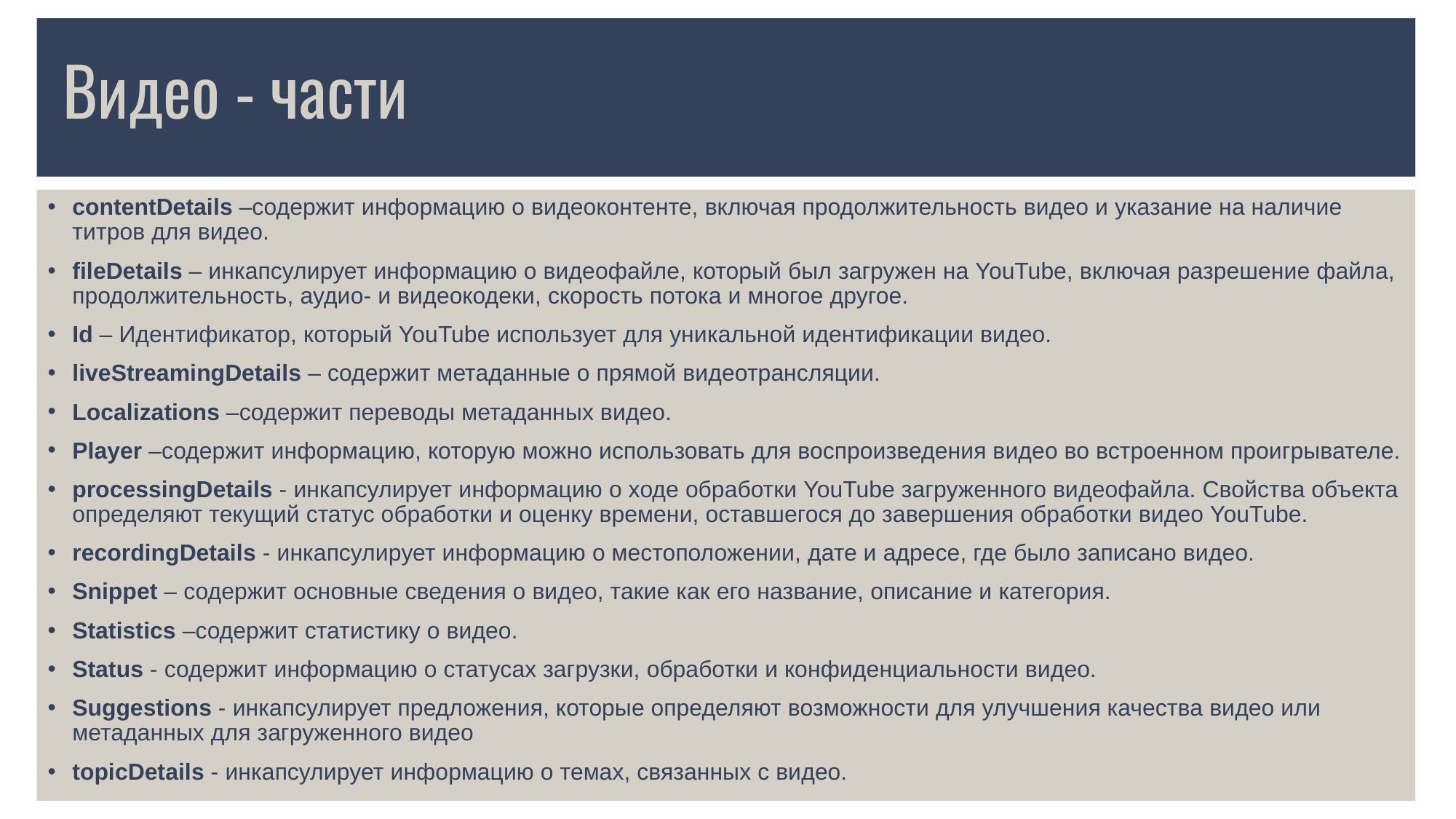

# Видео - части
contentDetails –содержит информацию о видеоконтенте, включая продолжительность видео и указание на наличие титров для видео.
fileDetails – инкапсулирует информацию о видеофайле, который был загружен на YouTube, включая разрешение файла, продолжительность, аудио- и видеокодеки, скорость потока и многое другое.
Id – Идентификатор, который YouTube использует для уникальной идентификации видео.
liveStreamingDetails – содержит метаданные о прямой видеотрансляции.
Localizations –содержит переводы метаданных видео.
Player –содержит информацию, которую можно использовать для воспроизведения видео во встроенном проигрывателе.
processingDetails - инкапсулирует информацию о ходе обработки YouTube загруженного видеофайла. Свойства объекта определяют текущий статус обработки и оценку времени, оставшегося до завершения обработки видео YouTube.
recordingDetails - инкапсулирует информацию о местоположении, дате и адресе, где было записано видео.
Snippet – содержит основные сведения о видео, такие как его название, описание и категория.
Statistics –содержит статистику о видео.
Status - содержит информацию о статусах загрузки, обработки и конфиденциальности видео.
Suggestions - инкапсулирует предложения, которые определяют возможности для улучшения качества видео или метаданных для загруженного видео
topicDetails - инкапсулирует информацию о темах, связанных с видео.